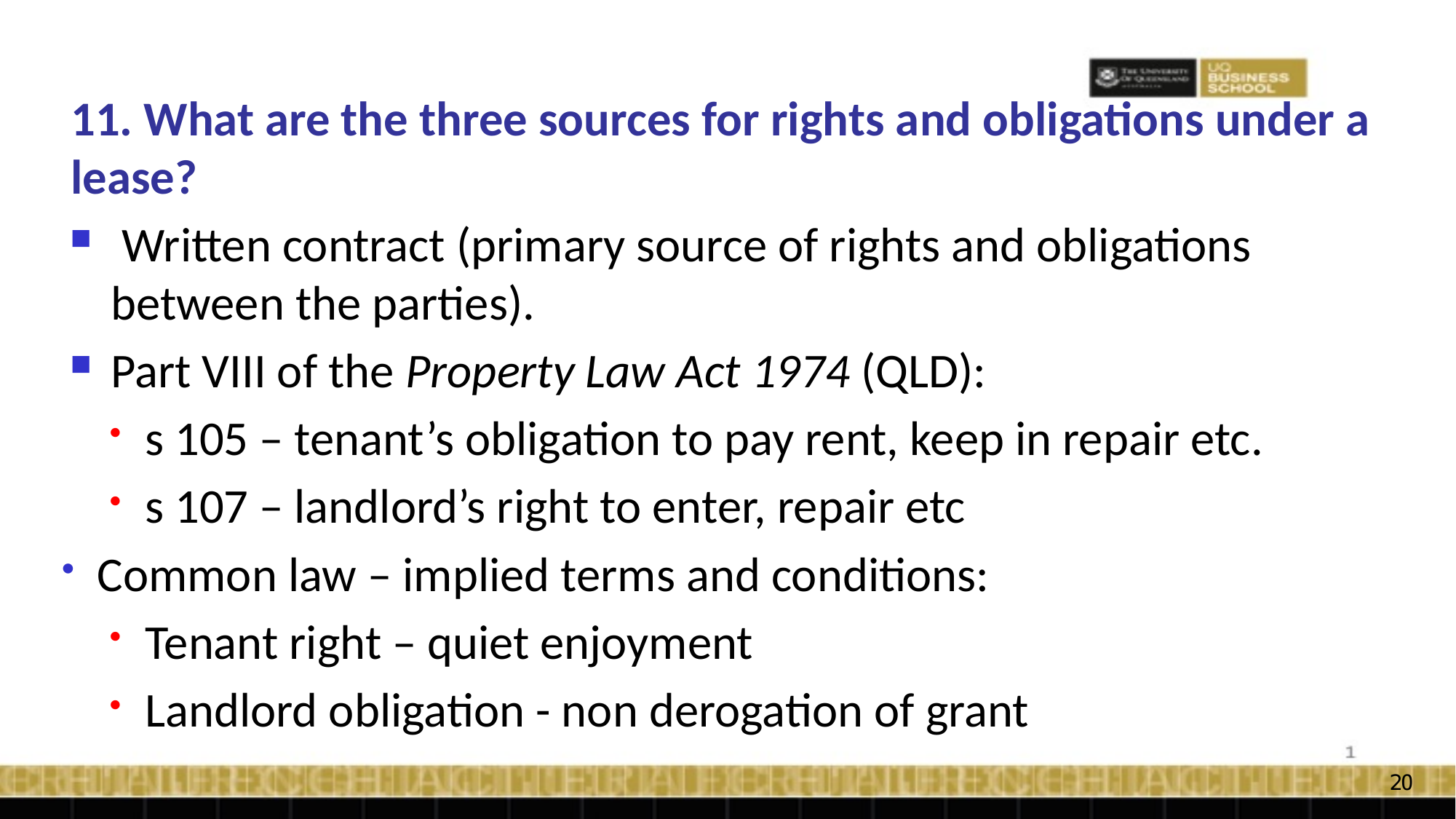

# 11. What are the three sources for rights and obligations under a lease?
 Written contract (primary source of rights and obligations between the parties).
Part VIII of the Property Law Act 1974 (QLD):
s 105 – tenant’s obligation to pay rent, keep in repair etc.
s 107 – landlord’s right to enter, repair etc
Common law – implied terms and conditions:
Tenant right – quiet enjoyment
Landlord obligation - non derogation of grant

20